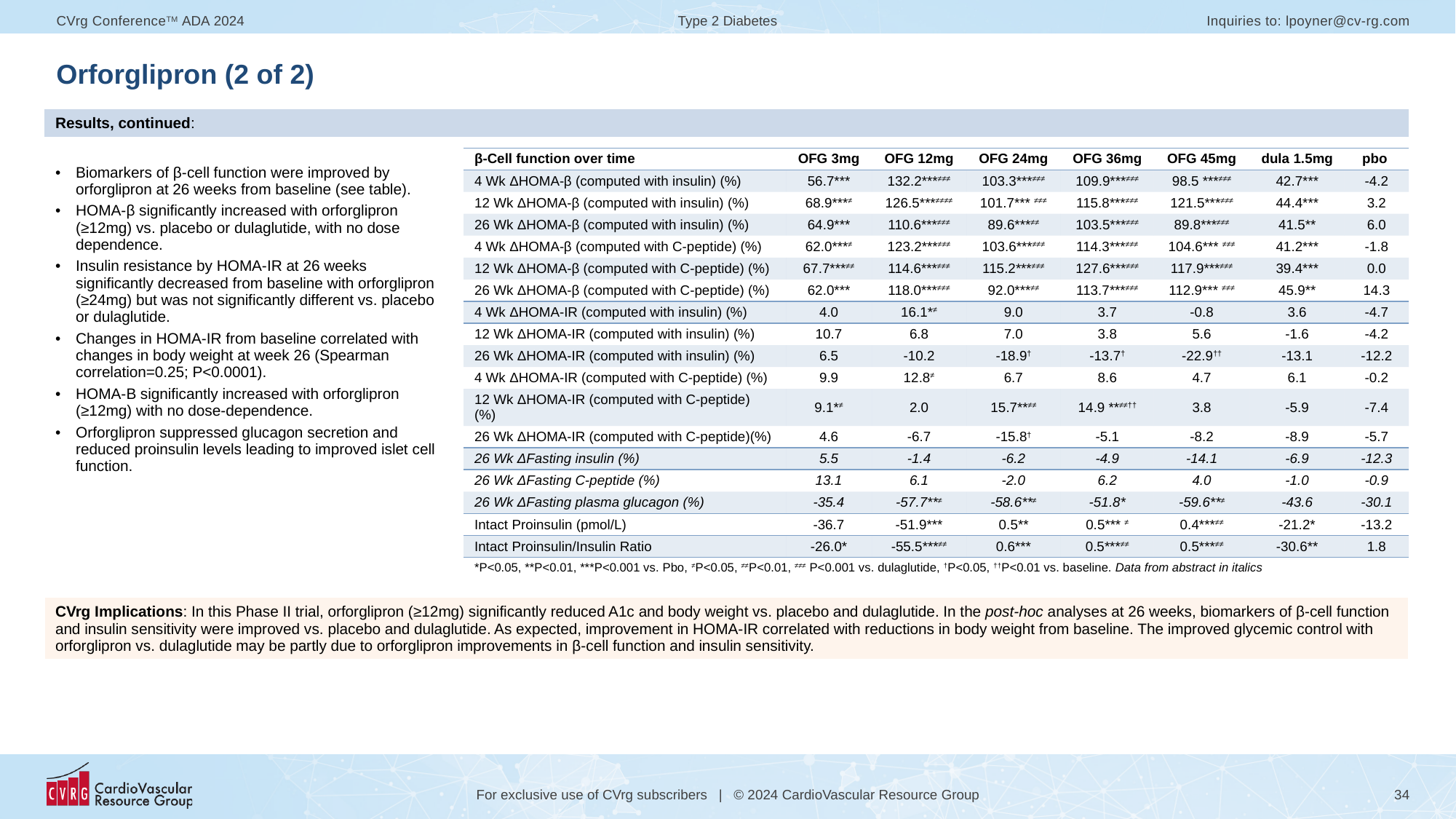

# Orforglipron (2 of 2)
| Results, continued: |  |
| --- | --- |
| Biomarkers of β-cell function were improved by orforglipron at 26 weeks from baseline (see table). HOMA-β significantly increased with orforglipron (≥12mg) vs. placebo or dulaglutide, with no dose dependence. Insulin resistance by HOMA-IR at 26 weeks significantly decreased from baseline with orforglipron (≥24mg) but was not significantly different vs. placebo or dulaglutide. Changes in HOMA-IR from baseline correlated with changes in body weight at week 26 (Spearman correlation=0.25; P<0.0001). HOMA-Β significantly increased with orforglipron (≥12mg) with no dose-dependence. Orforglipron suppressed glucagon secretion and reduced proinsulin levels leading to improved islet cell function. |  |
| CVrg Implications: In this Phase II trial, orforglipron (≥12mg) significantly reduced A1c and body weight vs. placebo and dulaglutide. In the post-hoc analyses at 26 weeks, biomarkers of β-cell function and insulin sensitivity were improved vs. placebo and dulaglutide. As expected, improvement in HOMA-IR correlated with reductions in body weight from baseline. The improved glycemic control with orforglipron vs. dulaglutide may be partly due to orforglipron improvements in β-cell function and insulin sensitivity. |  |
| β-Cell function over time | OFG 3mg | OFG 12mg | OFG 24mg | OFG 36mg | OFG 45mg | dula 1.5mg | pbo |
| --- | --- | --- | --- | --- | --- | --- | --- |
| 4 Wk ΔHOMA-β (computed with insulin) (%) | 56.7\*\*\* | 132.2\*\*\*≠≠≠ | 103.3\*\*\*≠≠≠ | 109.9\*\*\*≠≠≠ | 98.5 \*\*\*≠≠≠ | 42.7\*\*\* | -4.2 |
| 12 Wk ΔHOMA-β (computed with insulin) (%) | 68.9\*\*\*≠ | 126.5\*\*\*≠≠≠≠ | 101.7\*\*\* ≠≠≠ | 115.8\*\*\*≠≠≠ | 121.5\*\*\*≠≠≠ | 44.4\*\*\* | 3.2 |
| 26 Wk ΔHOMA-β (computed with insulin) (%) | 64.9\*\*\* | 110.6\*\*\*≠≠≠ | 89.6\*\*\*≠≠ | 103.5\*\*\*≠≠≠ | 89.8\*\*\*≠≠≠ | 41.5\*\* | 6.0 |
| 4 Wk ΔHOMA-β (computed with C-peptide) (%) | 62.0\*\*\*≠ | 123.2\*\*\*≠≠≠ | 103.6\*\*\*≠≠≠ | 114.3\*\*\*≠≠≠ | 104.6\*\*\* ≠≠≠ | 41.2\*\*\* | -1.8 |
| 12 Wk ΔHOMA-β (computed with C-peptide) (%) | 67.7\*\*\*≠≠ | 114.6\*\*\*≠≠≠ | 115.2\*\*\*≠≠≠ | 127.6\*\*\*≠≠≠ | 117.9\*\*\*≠≠≠ | 39.4\*\*\* | 0.0 |
| 26 Wk ΔHOMA-β (computed with C-peptide) (%) | 62.0\*\*\* | 118.0\*\*\*≠≠≠ | 92.0\*\*\*≠≠ | 113.7\*\*\*≠≠≠ | 112.9\*\*\* ≠≠≠ | 45.9\*\* | 14.3 |
| 4 Wk ΔHOMA-IR (computed with insulin) (%) | 4.0 | 16.1\*≠ | 9.0 | 3.7 | -0.8 | 3.6 | -4.7 |
| 12 Wk ΔHOMA-IR (computed with insulin) (%) | 10.7 | 6.8 | 7.0 | 3.8 | 5.6 | -1.6 | -4.2 |
| 26 Wk ΔHOMA-IR (computed with insulin) (%) | 6.5 | -10.2 | -18.9† | -13.7† | -22.9†† | -13.1 | -12.2 |
| 4 Wk ΔHOMA-IR (computed with C-peptide) (%) | 9.9 | 12.8≠ | 6.7 | 8.6 | 4.7 | 6.1 | -0.2 |
| 12 Wk ΔHOMA-IR (computed with C-peptide) (%) | 9.1\*≠ | 2.0 | 15.7\*\*≠≠ | 14.9 \*\*≠≠†† | 3.8 | -5.9 | -7.4 |
| 26 Wk ΔHOMA-IR (computed with C-peptide)(%) | 4.6 | -6.7 | -15.8† | -5.1 | -8.2 | -8.9 | -5.7 |
| 26 Wk ΔFasting insulin (%) | 5.5 | -1.4 | -6.2 | -4.9 | -14.1 | -6.9 | -12.3 |
| 26 Wk ΔFasting C-peptide (%) | 13.1 | 6.1 | -2.0 | 6.2 | 4.0 | -1.0 | -0.9 |
| 26 Wk ΔFasting plasma glucagon (%) | -35.4 | -57.7\*\*≠ | -58.6\*\*≠ | -51.8\* | -59.6\*\*≠ | -43.6 | -30.1 |
| Intact Proinsulin (pmol/L) | -36.7 | -51.9\*\*\* | 0.5\*\* | 0.5\*\*\* ≠ | 0.4\*\*\*≠≠ | -21.2\* | -13.2 |
| Intact Proinsulin/Insulin Ratio | -26.0\* | -55.5\*\*\*≠≠ | 0.6\*\*\* | 0.5\*\*\*≠≠ | 0.5\*\*\*≠≠ | -30.6\*\* | 1.8 |
| \*P<0.05, \*\*P<0.01, \*\*\*P<0.001 vs. Pbo, ≠P<0.05, ≠≠P<0.01, ≠≠≠ P<0.001 vs. dulaglutide, †P<0.05, ††P<0.01 vs. baseline. Data from abstract in italics |  |  |  |  |  |  |  |